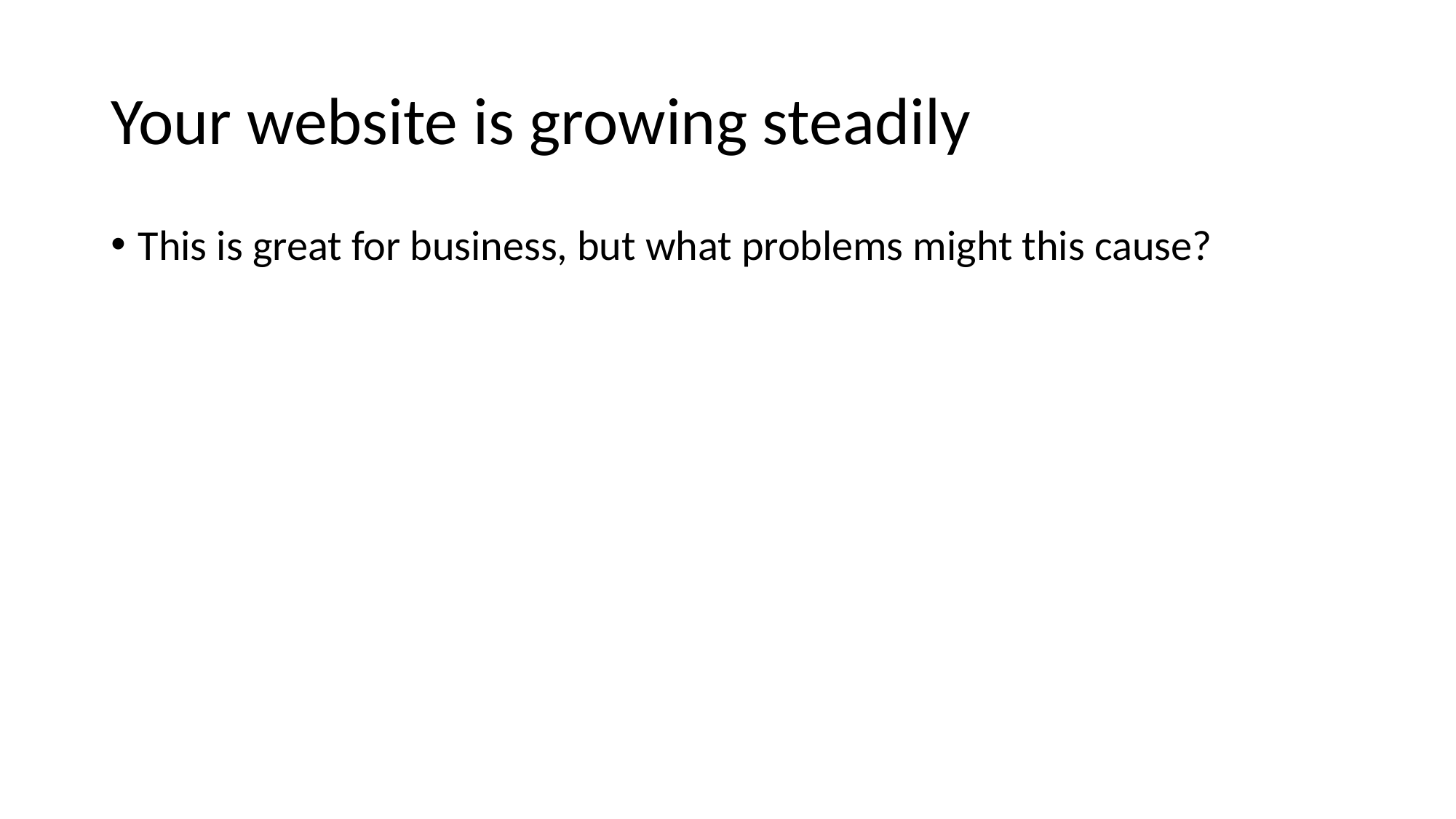

# Your website is growing steadily
This is great for business, but what problems might this cause?